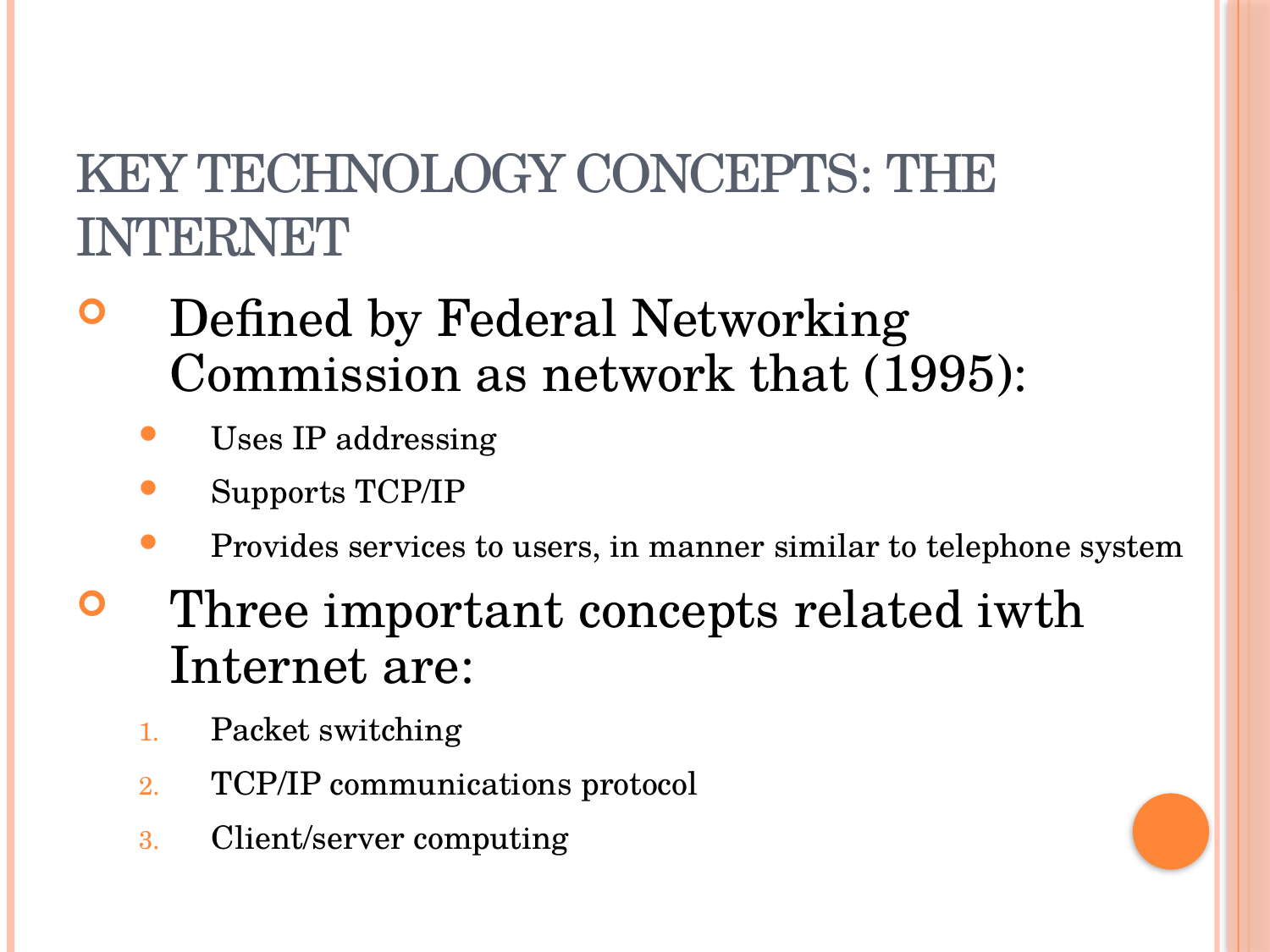

# Key Technology Concepts: The Internet
Defined by Federal Networking Commission as network that (1995):
Uses IP addressing
Supports TCP/IP
Provides services to users, in manner similar to telephone system
Three important concepts related iwth Internet are:
Packet switching
TCP/IP communications protocol
Client/server computing